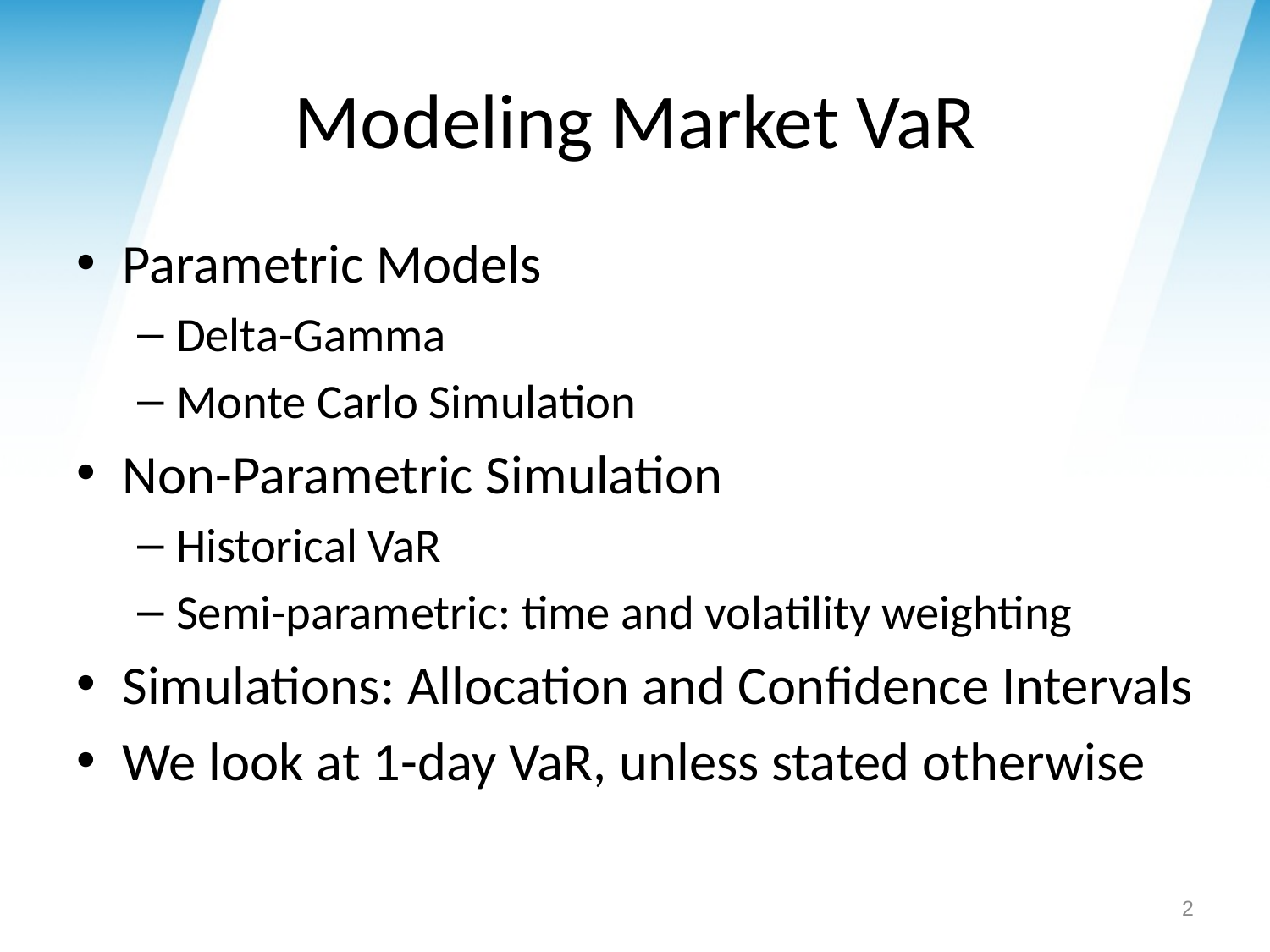

# Modeling Market VaR
Parametric Models
Delta-Gamma
Monte Carlo Simulation
Non-Parametric Simulation
Historical VaR
Semi-parametric: time and volatility weighting
Simulations: Allocation and Confidence Intervals
We look at 1-day VaR, unless stated otherwise
2